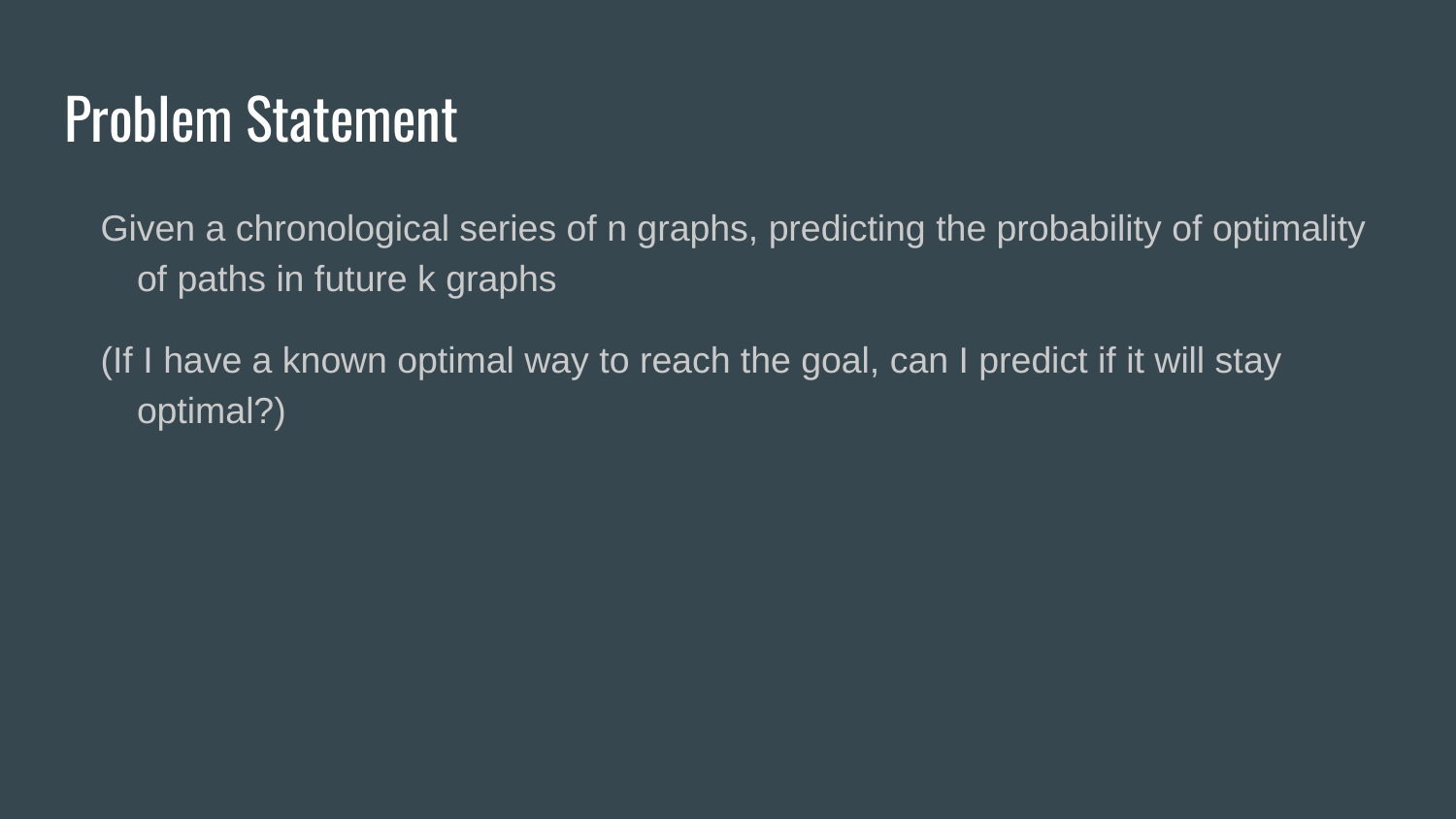

# Problem Statement
Given a chronological series of n graphs, predicting the probability of optimality of paths in future k graphs
(If I have a known optimal way to reach the goal, can I predict if it will stay optimal?)